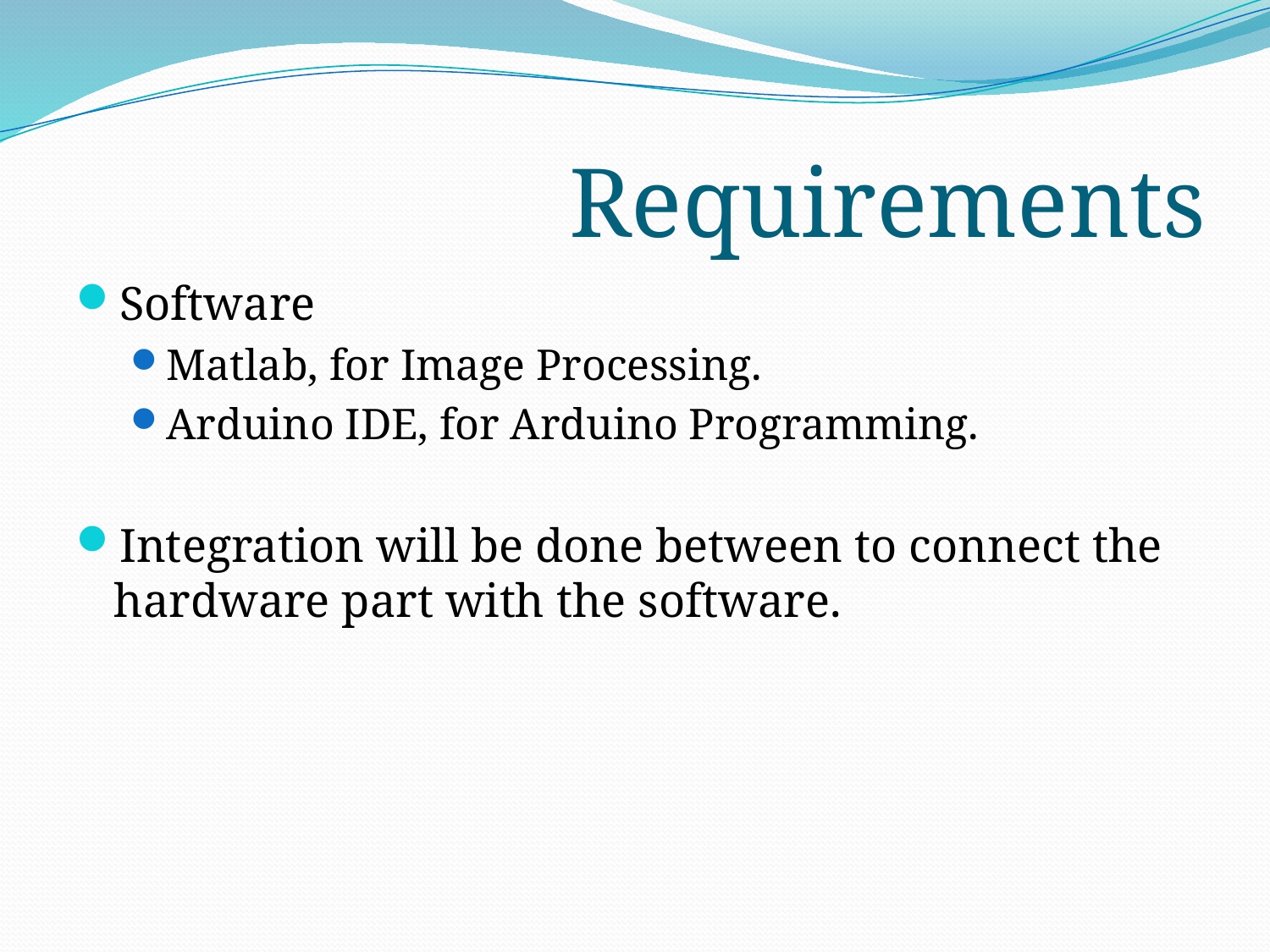

# Requirements
Software
Matlab, for Image Processing.
Arduino IDE, for Arduino Programming.

Integration will be done between to connect the hardware part with the software.